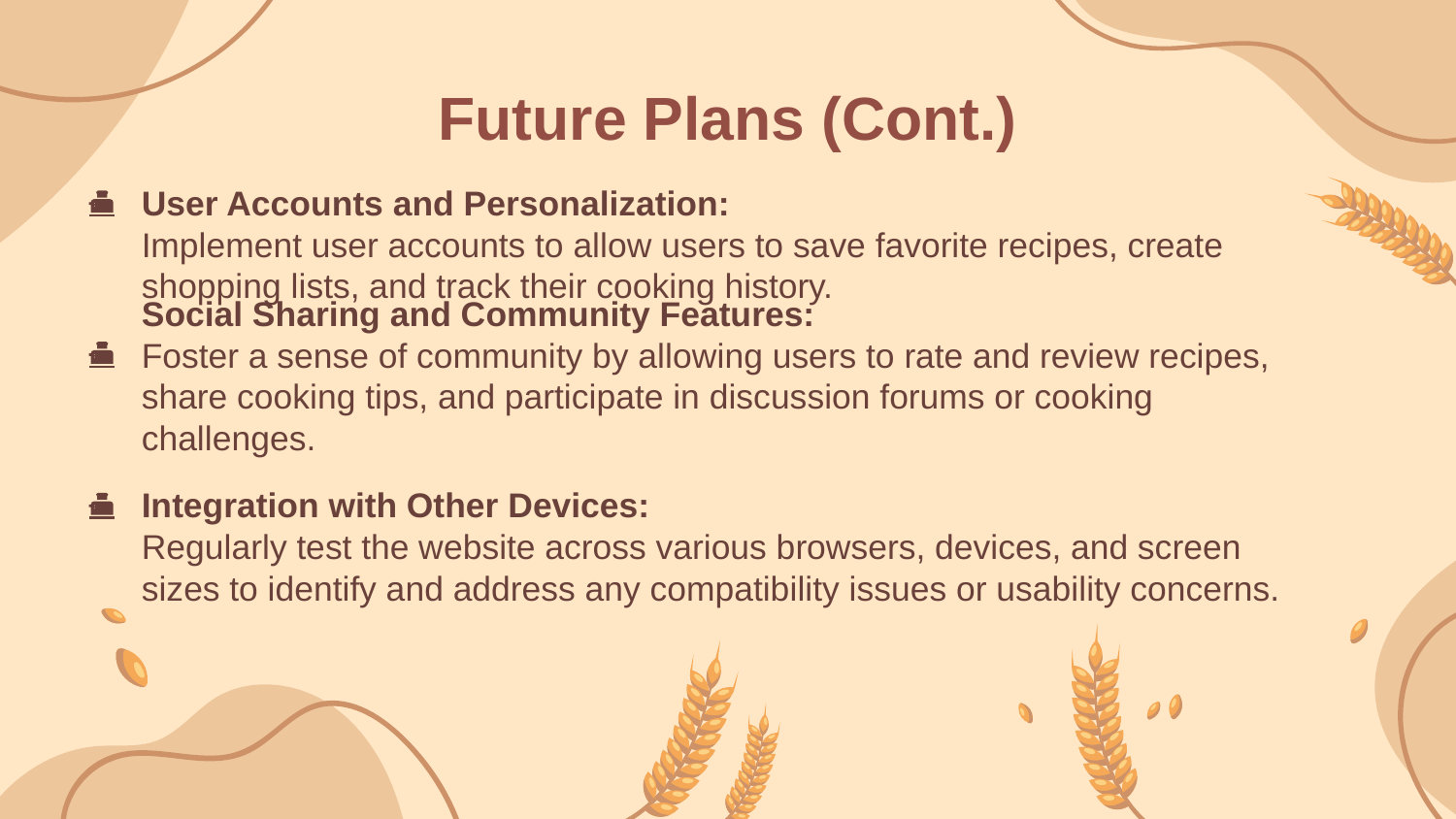

# Future Plans (Cont.)
User Accounts and Personalization:
Implement user accounts to allow users to save favorite recipes, create shopping lists, and track their cooking history.

Social Sharing and Community Features:
Foster a sense of community by allowing users to rate and review recipes, share cooking tips, and participate in discussion forums or cooking challenges.

Integration with Other Devices:
Regularly test the website across various browsers, devices, and screen sizes to identify and address any compatibility issues or usability concerns.